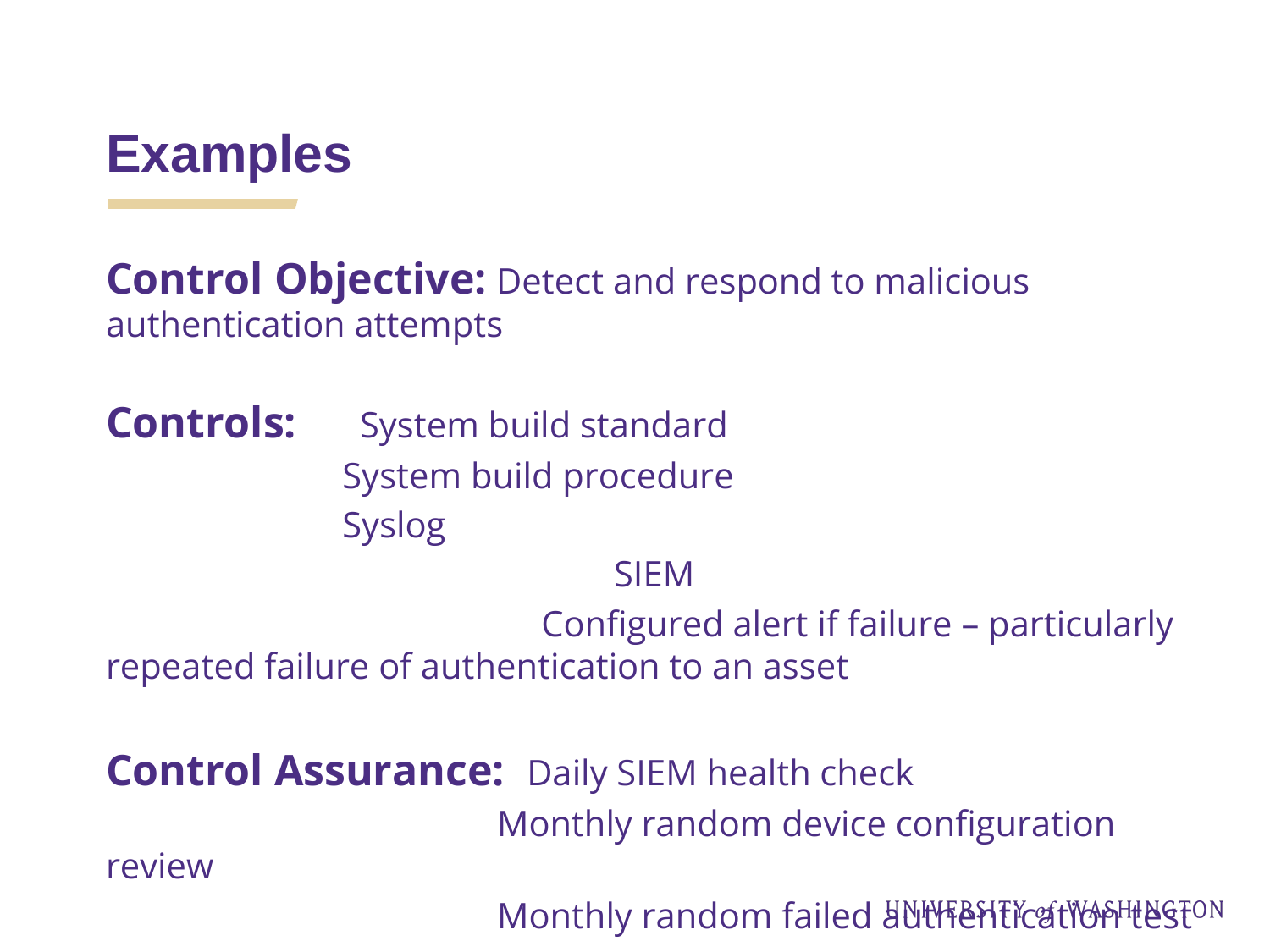

# Examples
Control Objective: Detect and respond to malicious authentication attempts
Controls: 	System build standard
                          System build procedure
                          Syslog
				SIEM
			      Configured alert if failure – particularly repeated failure of authentication to an asset

Control Assurance:  Daily SIEM health check
                                           Monthly random device configuration review
                                           Monthly random failed authentication test